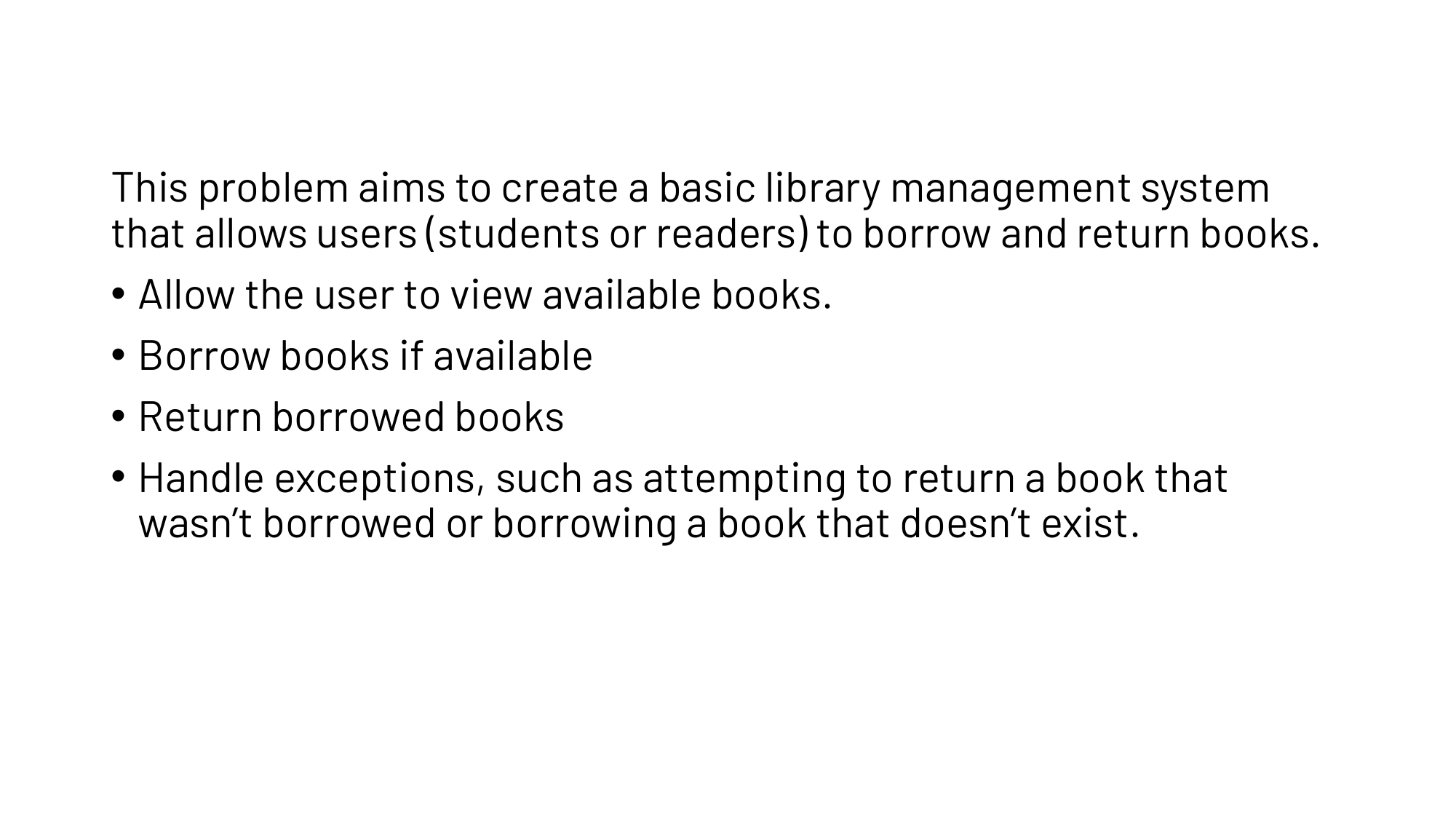

#
This problem aims to create a basic library management system that allows users (students or readers) to borrow and return books.
Allow the user to view available books.
Borrow books if available
Return borrowed books
Handle exceptions, such as attempting to return a book that wasn’t borrowed or borrowing a book that doesn’t exist.